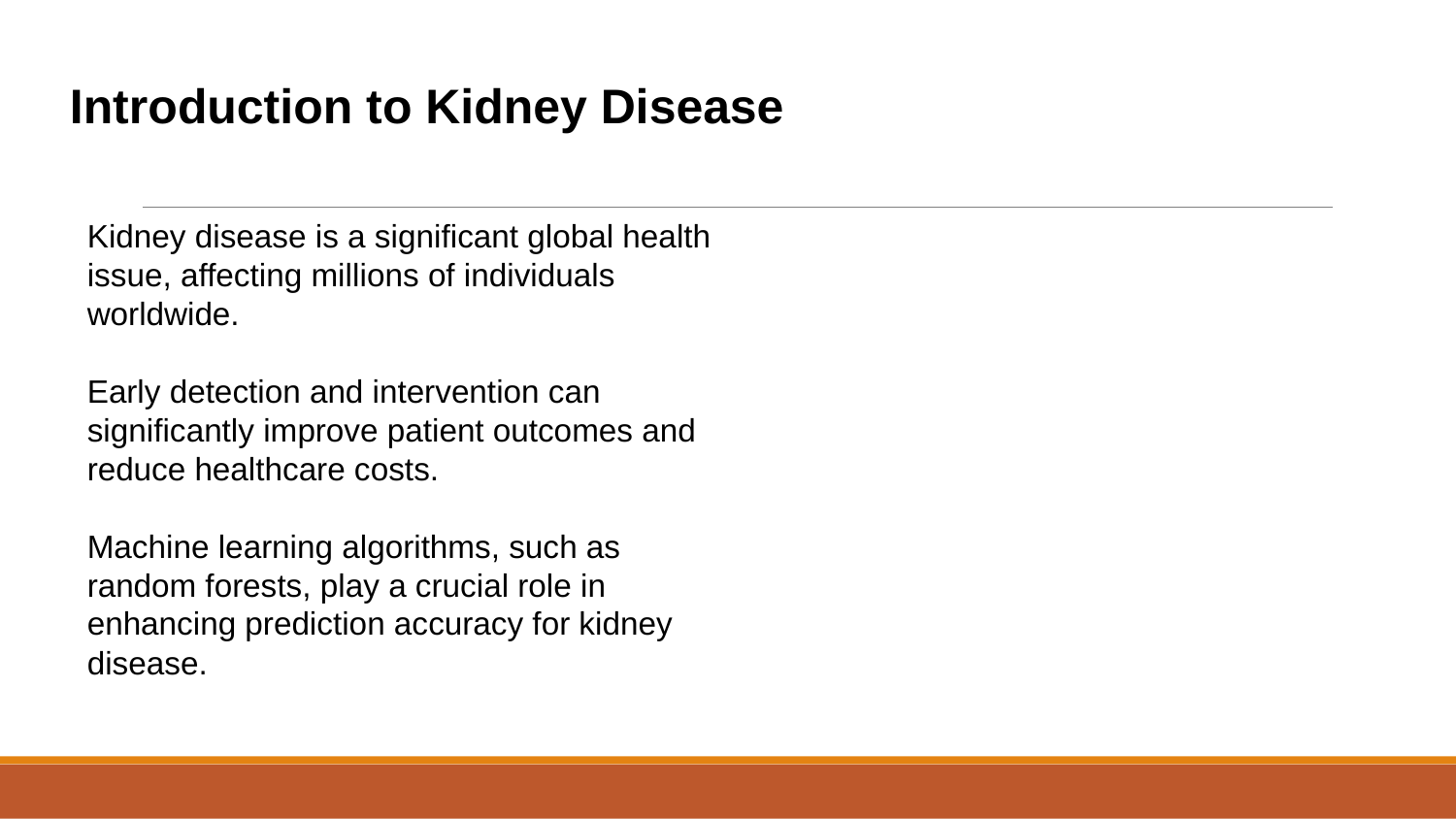

Introduction to Kidney Disease
Kidney disease is a significant global health issue, affecting millions of individuals worldwide.

Early detection and intervention can significantly improve patient outcomes and reduce healthcare costs.

Machine learning algorithms, such as random forests, play a crucial role in enhancing prediction accuracy for kidney disease.